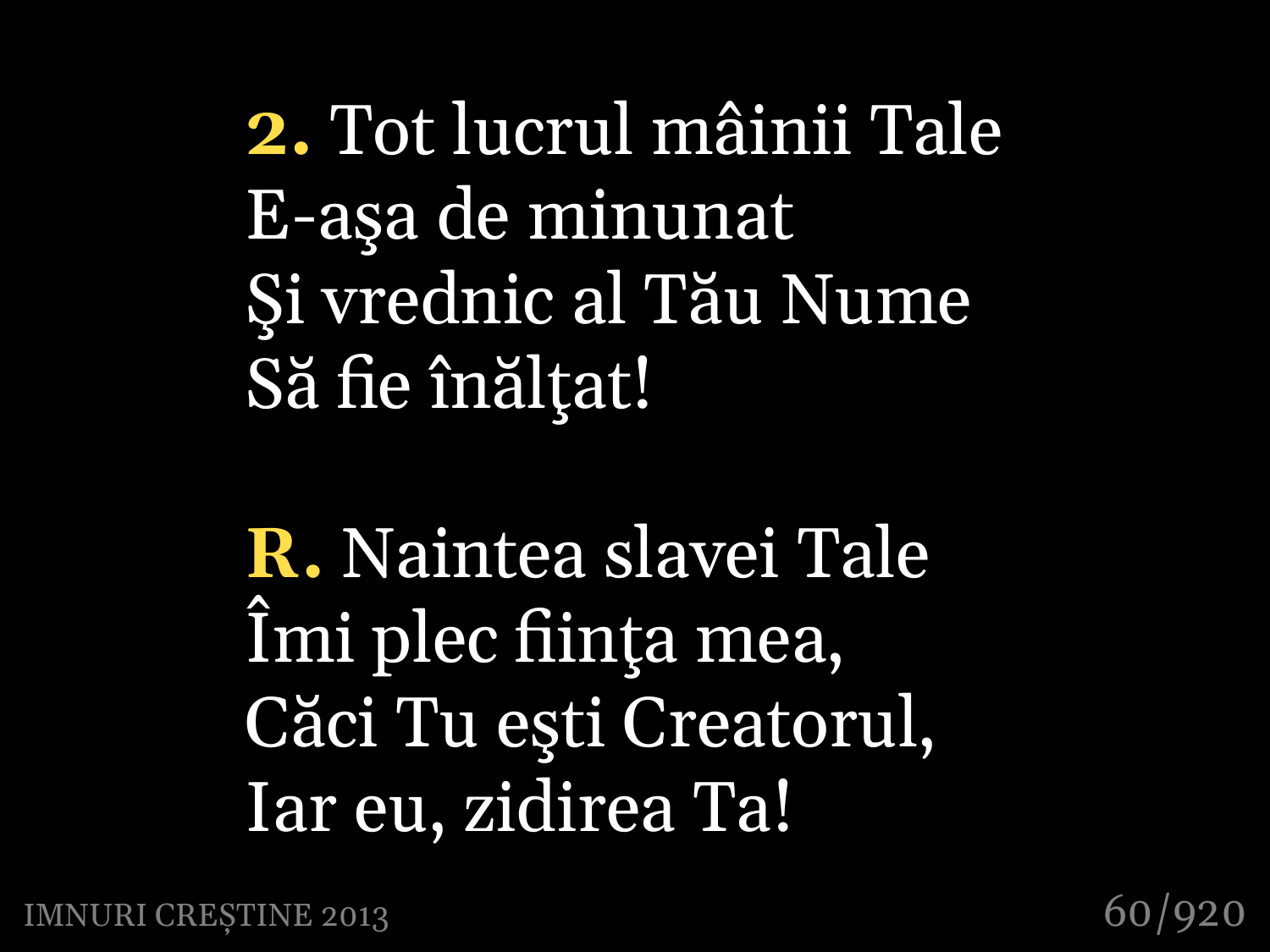

2. Tot lucrul mâinii Tale
E-aşa de minunat
Şi vrednic al Tău Nume
Să fie înălţat!

R. Naintea slavei Tale
Îmi plec fiinţa mea,
Căci Tu eşti Creatorul,
Iar eu, zidirea Ta!
60/920
IMNURI CREȘTINE 2013